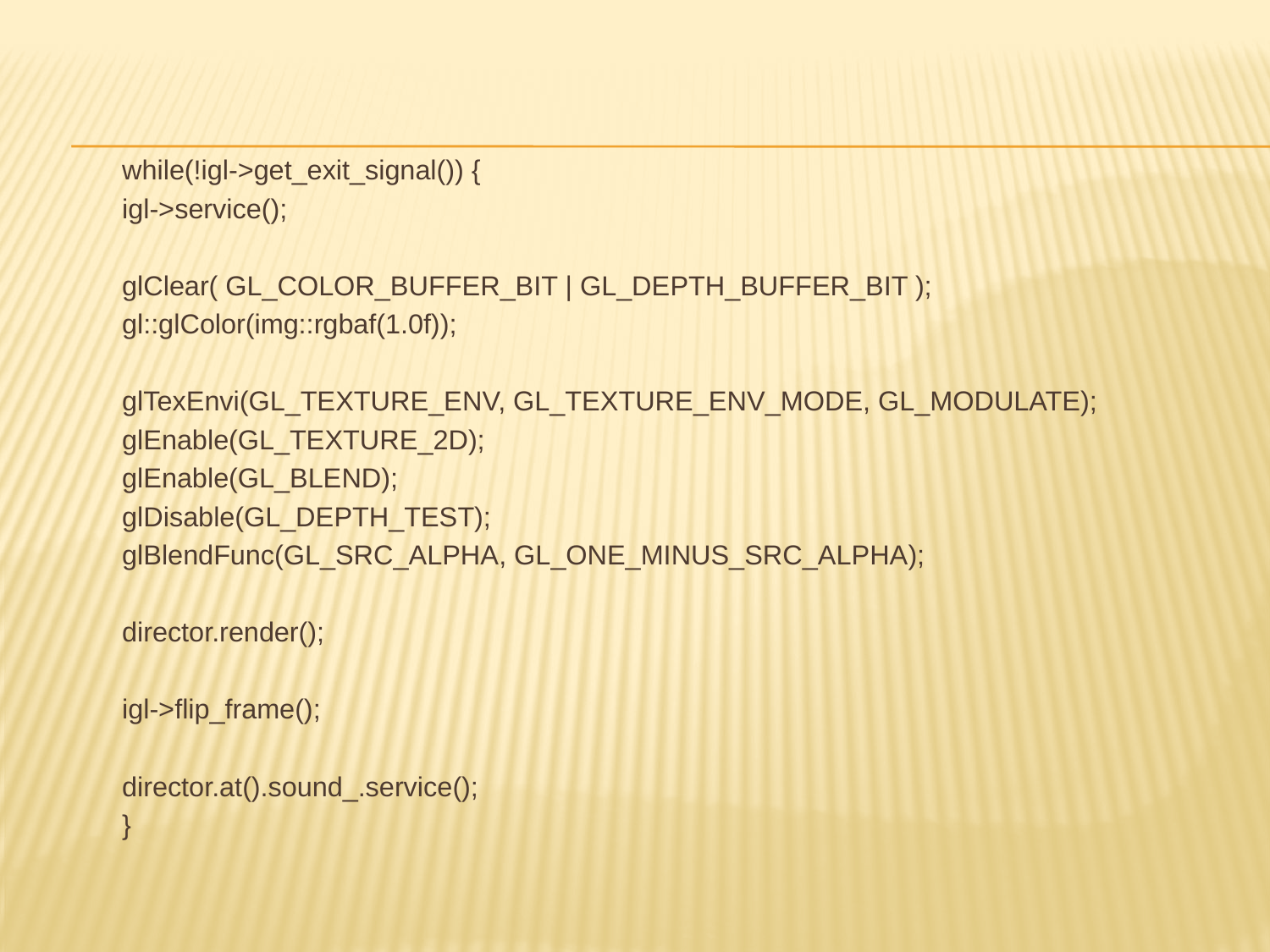

#
	while(!igl->get_exit_signal()) {
		igl->service();

		glClear( GL_COLOR_BUFFER_BIT | GL_DEPTH_BUFFER_BIT );
		gl::glColor(img::rgbaf(1.0f));

		glTexEnvi(GL_TEXTURE_ENV, GL_TEXTURE_ENV_MODE, GL_MODULATE);
		glEnable(GL_TEXTURE_2D);
		glEnable(GL_BLEND);
		glDisable(GL_DEPTH_TEST);
		glBlendFunc(GL_SRC_ALPHA, GL_ONE_MINUS_SRC_ALPHA);

		director.render();

		igl->flip_frame();

		director.at().sound_.service();
	}